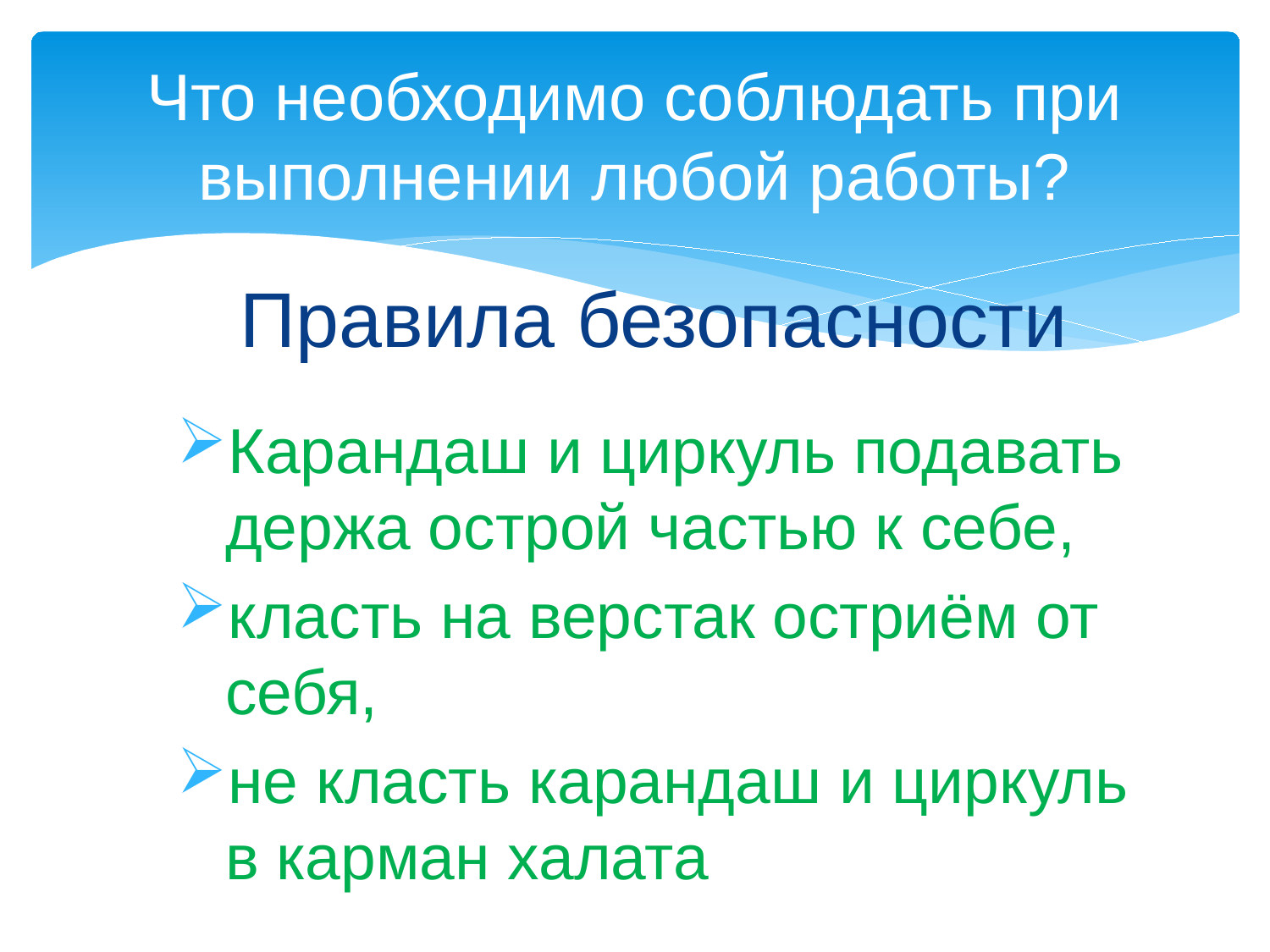

# Что необходимо соблюдать при выполнении любой работы?
Правила безопасности
Карандаш и циркуль подавать держа острой частью к себе,
класть на верстак остриём от себя,
не класть карандаш и циркуль в карман халата